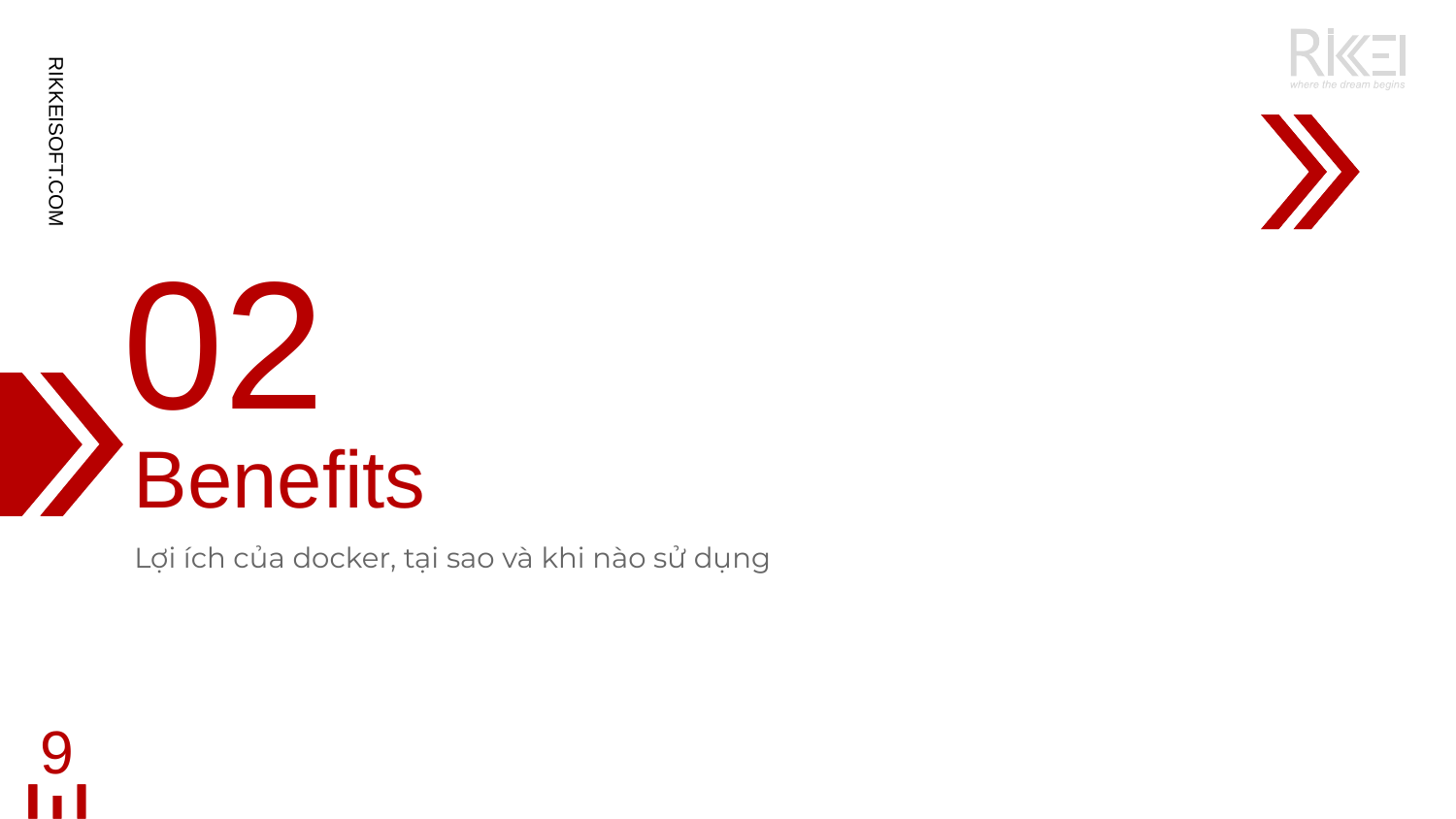

RIKKEISOFT.COM

02

# Benefits
Lợi ích của docker, tại sao và khi nào sử dụng
9